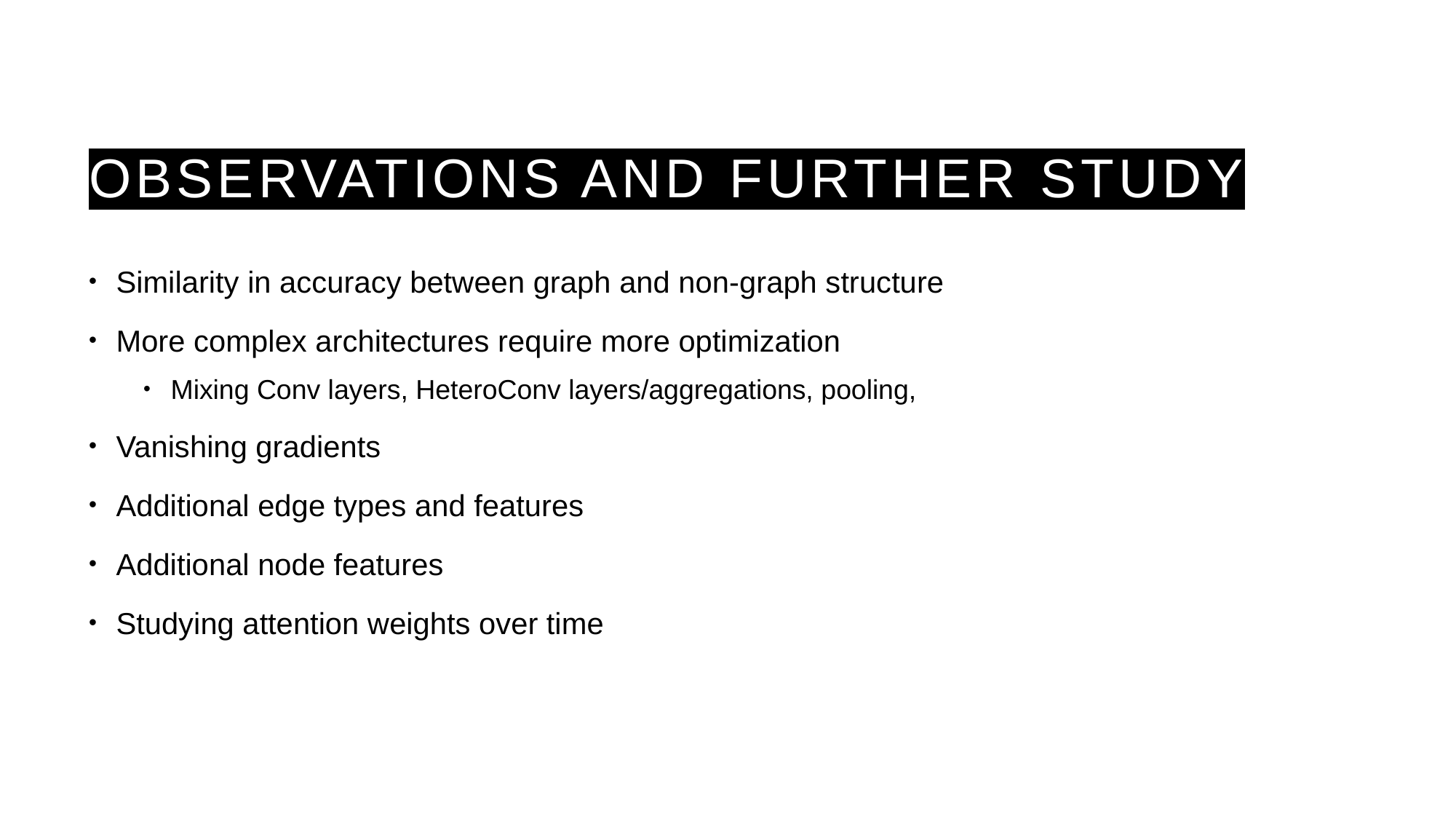

# Observations and further study
Similarity in accuracy between graph and non-graph structure
More complex architectures require more optimization
Mixing Conv layers, HeteroConv layers/aggregations, pooling,
Vanishing gradients
Additional edge types and features
Additional node features
Studying attention weights over time